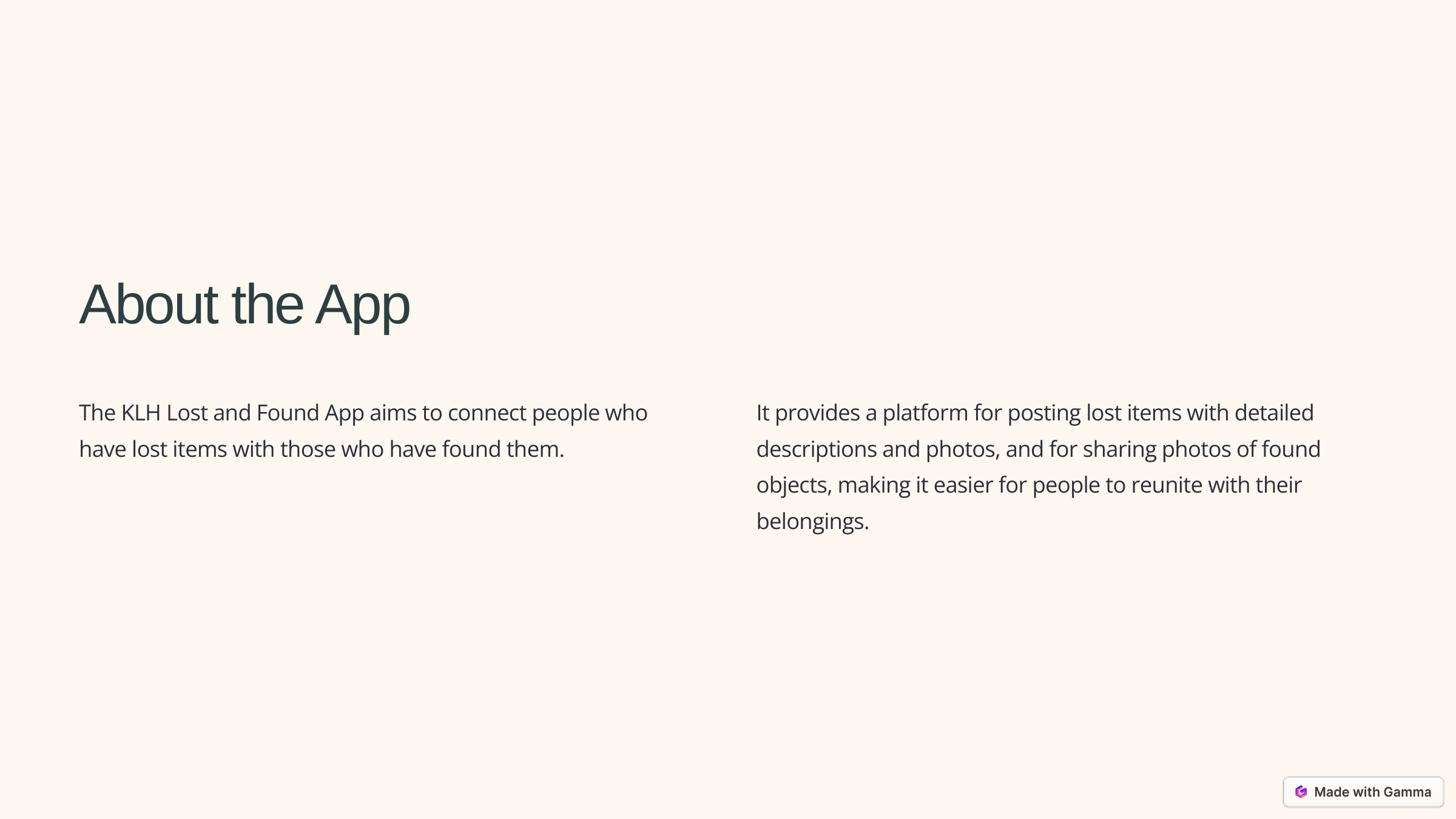

About the App
The KLH Lost and Found App aims to connect people who have lost items with those who have found them.
It provides a platform for posting lost items with detailed descriptions and photos, and for sharing photos of found objects, making it easier for people to reunite with their belongings.